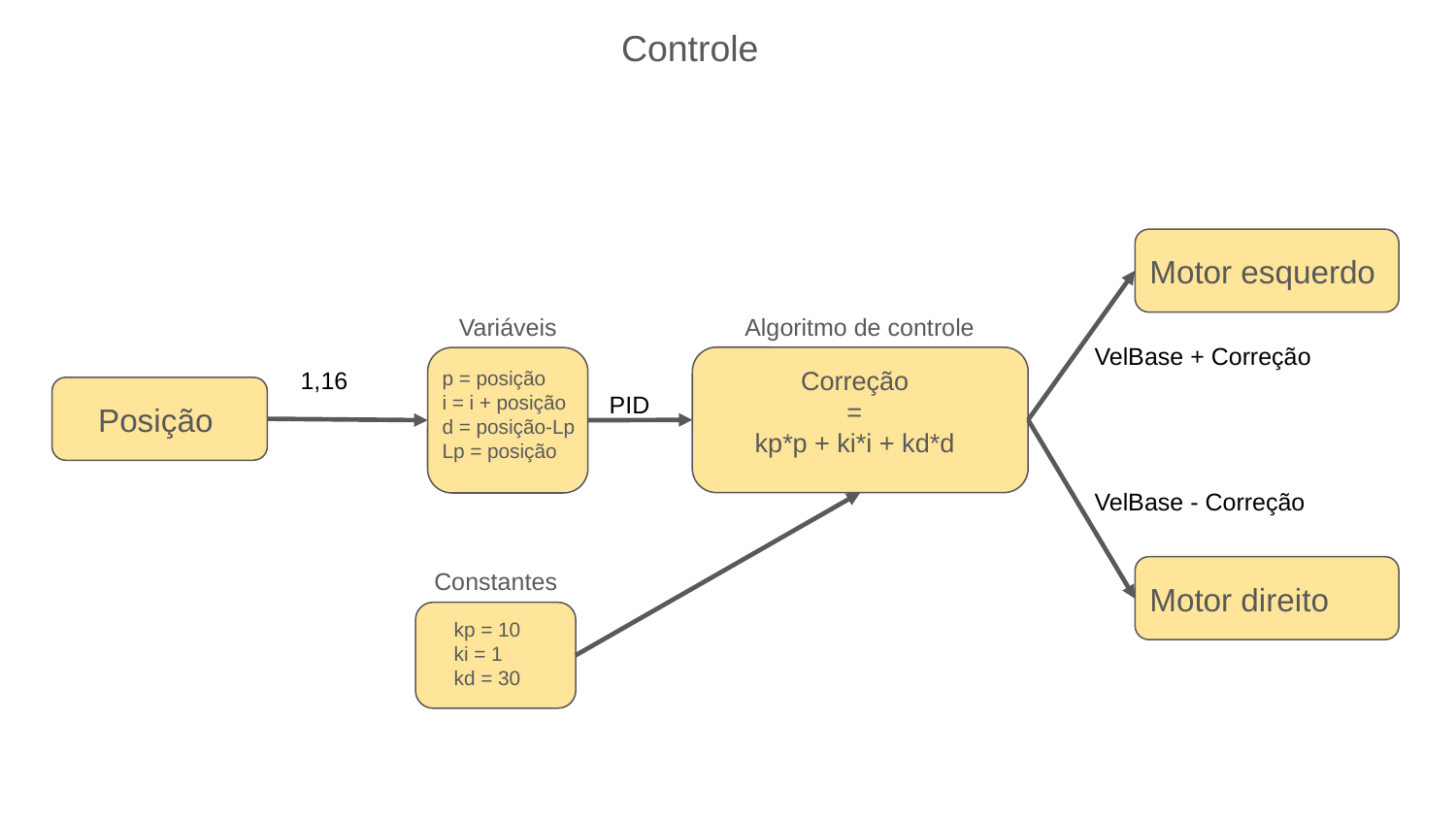

Controle
Motor esquerdo

Variáveis
Algoritmo de controle
VelBase + Correção

 1,16
p = posição
i = i + posição
d = posição-Lp
Lp = posição

Posição
PID

Correção
=
kp*p + ki*i + kd*d
VelBase - Correção
Motor direito
Constantes

kp = 10
ki = 1
kd = 30